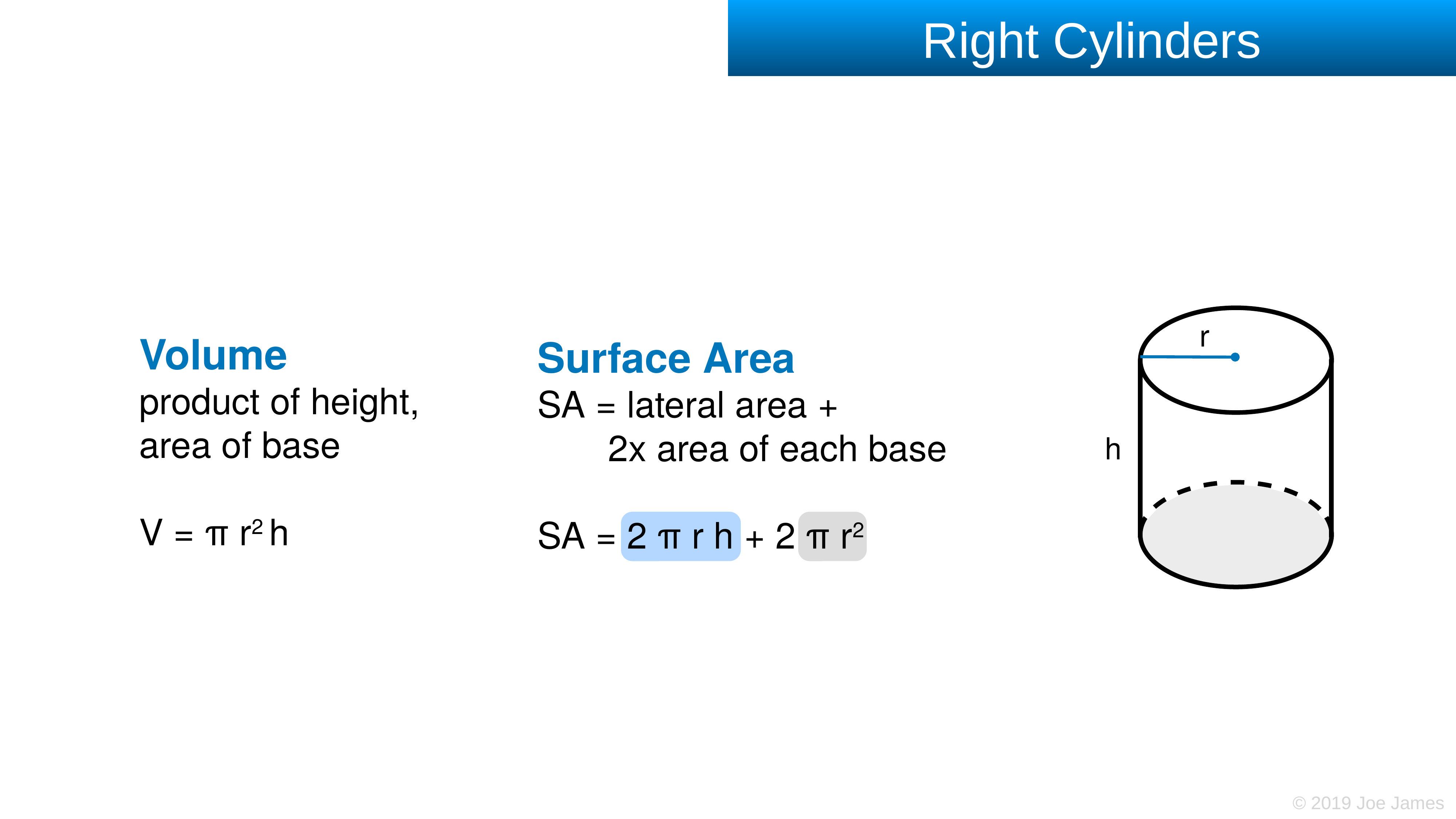

# Right Cylinders

r
Volume
product of height, area of base

V = π r2 h
Surface Area
SA = lateral area +
       2x area of each base

SA = 2 π r h + 2 π r2

h